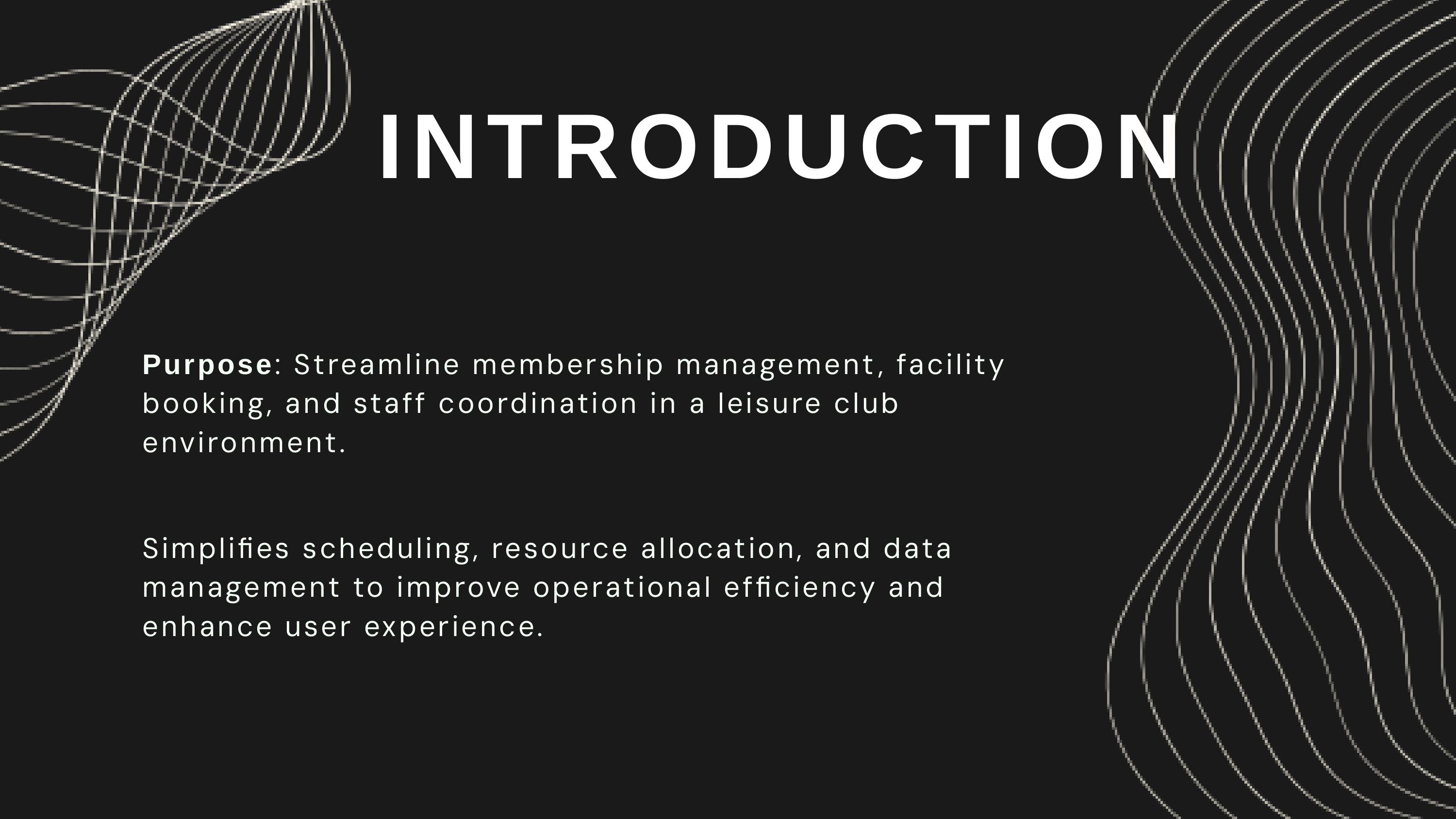

INTRODUCTION
Purpose: Streamline membership management, facility booking, and staff coordination in a leisure club environment.

Simplifies scheduling, resource allocation, and data management to improve operational efficiency and enhance user experience.